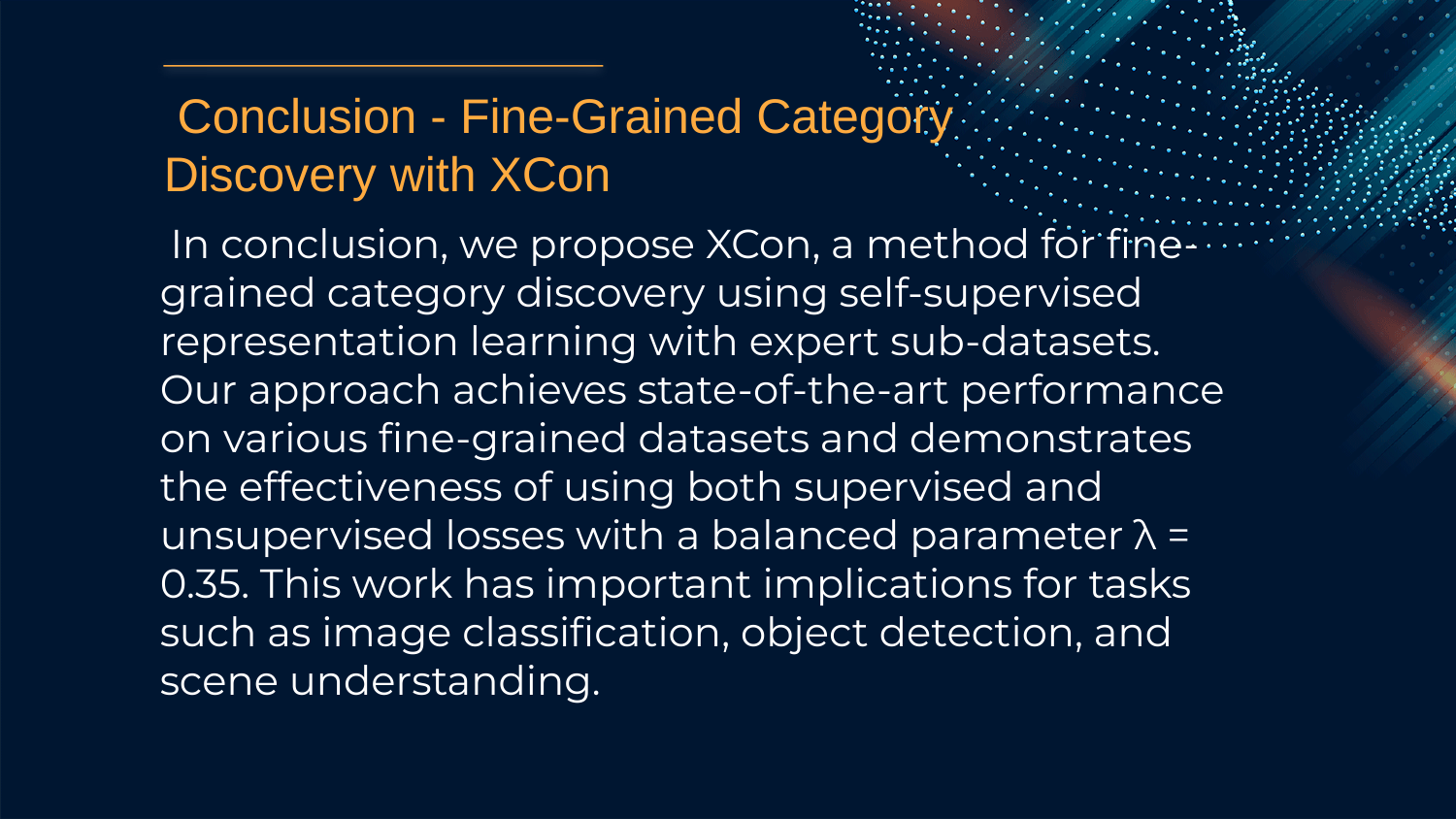

Conclusion - Fine-Grained Category Discovery with XCon
 In conclusion, we propose XCon, a method for fine-grained category discovery using self-supervised representation learning with expert sub-datasets. Our approach achieves state-of-the-art performance on various fine-grained datasets and demonstrates the effectiveness of using both supervised and unsupervised losses with a balanced parameter λ = 0.35. This work has important implications for tasks such as image classification, object detection, and scene understanding.